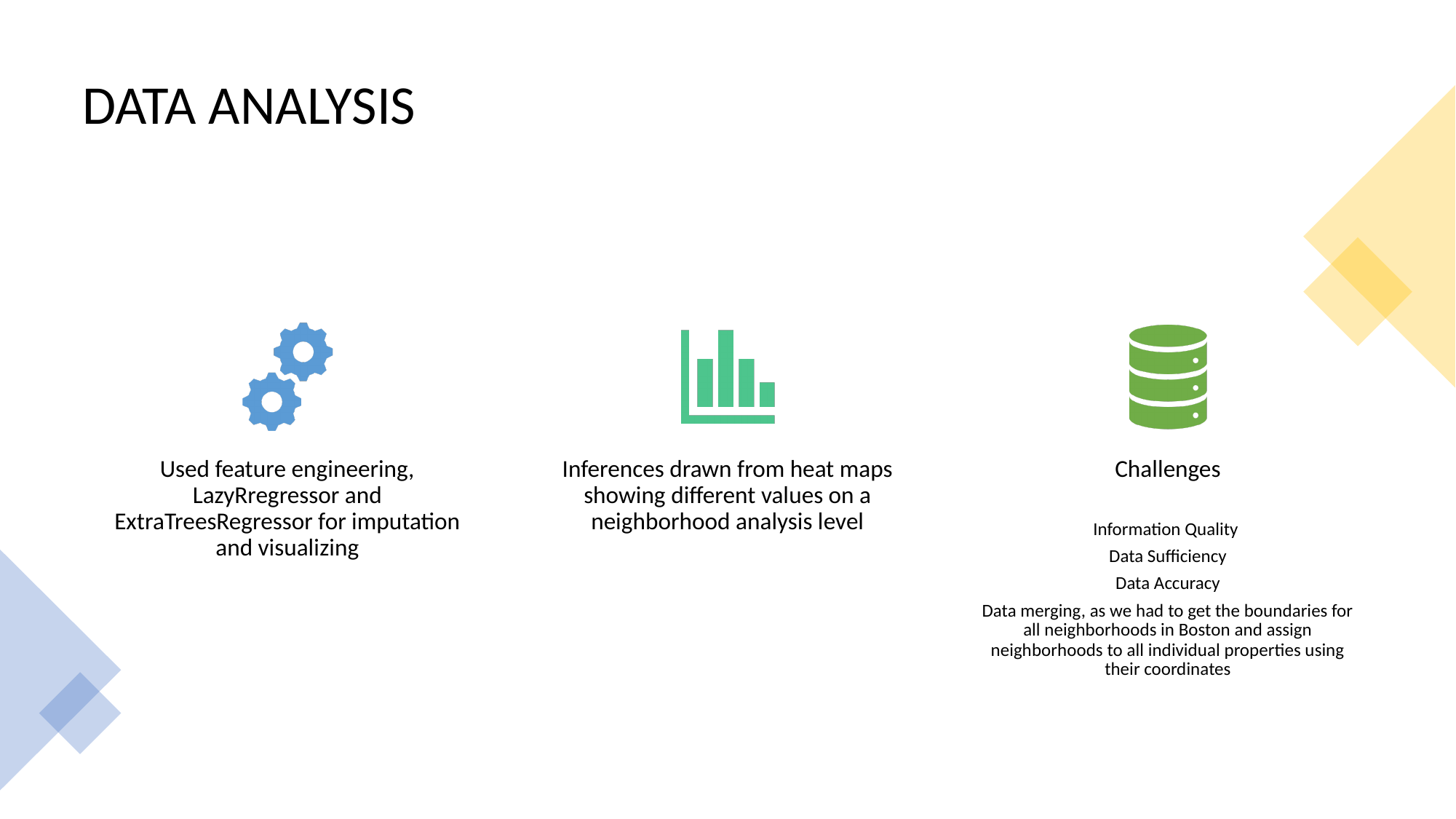

# DATA ANALYSIS

Used feature engineering, LazyRregressor and ExtraTreesRegressor for imputation and visualizing
Inferences drawn from heat maps showing different values on a neighborhood analysis level
Challenges
Information Quality
Data Sufficiency
Data Accuracy
Data merging, as we had to get the boundaries for all neighborhoods in Boston and assign neighborhoods to all individual properties using their coordinates